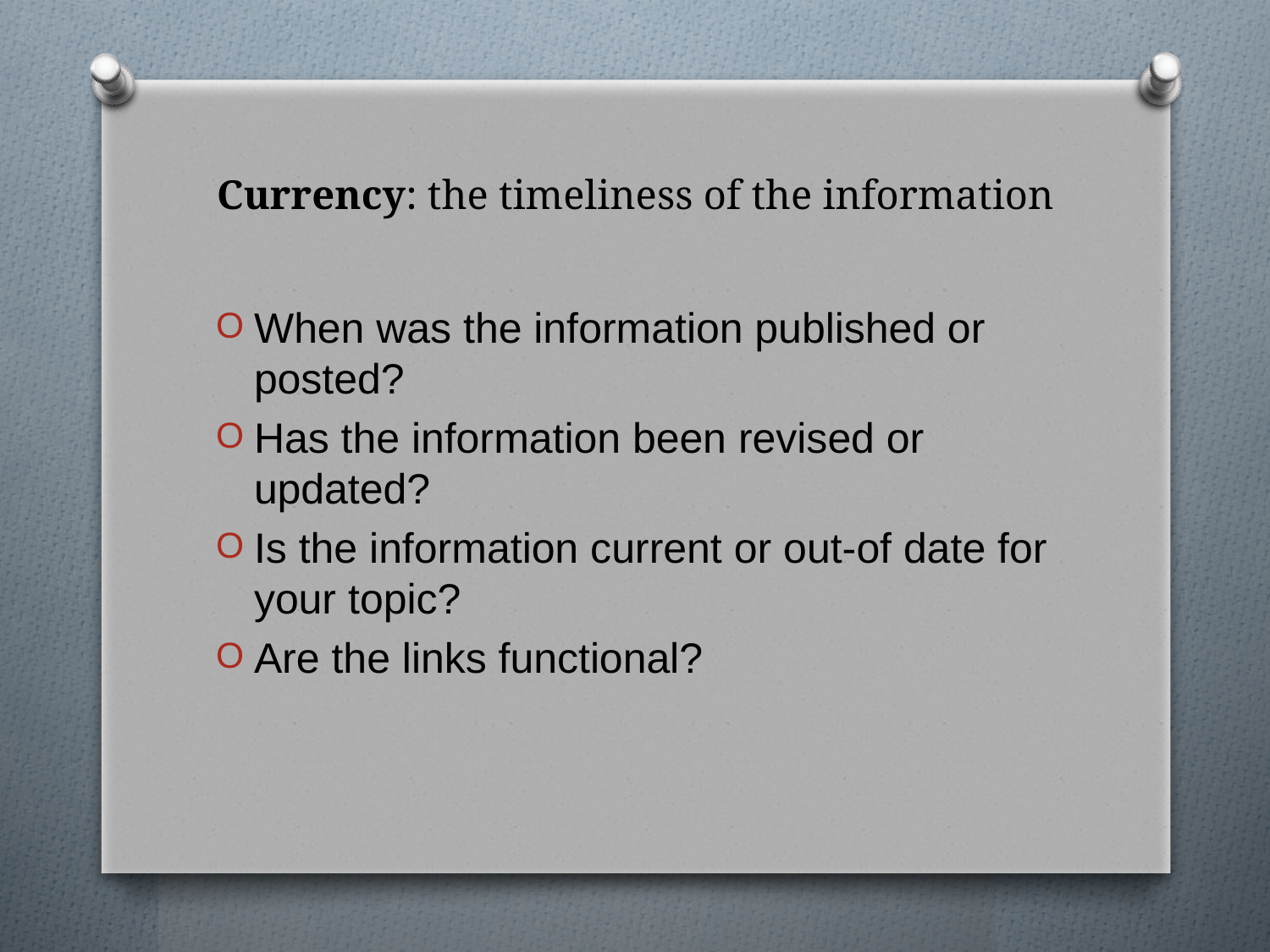

# Currency: the timeliness of the information
When was the information published or posted?
Has the information been revised or updated?
Is the information current or out-of date for your topic?
Are the links functional?